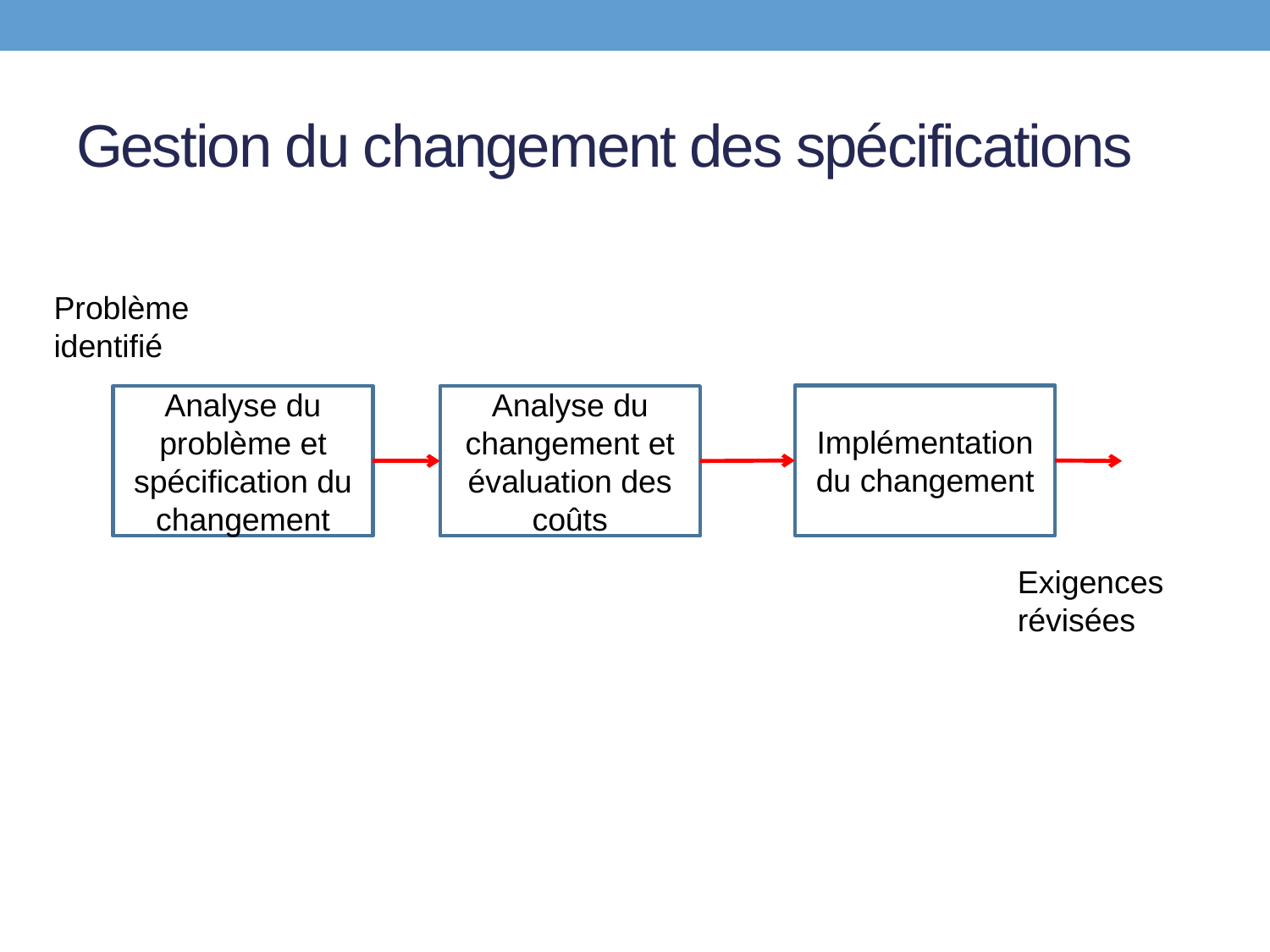

# Gestion du changement des spécifications
Problème identifié
Implémentation du changement
Analyse du problème et spécification du changement
Analyse du changement et évaluation des coûts
Exigences révisées